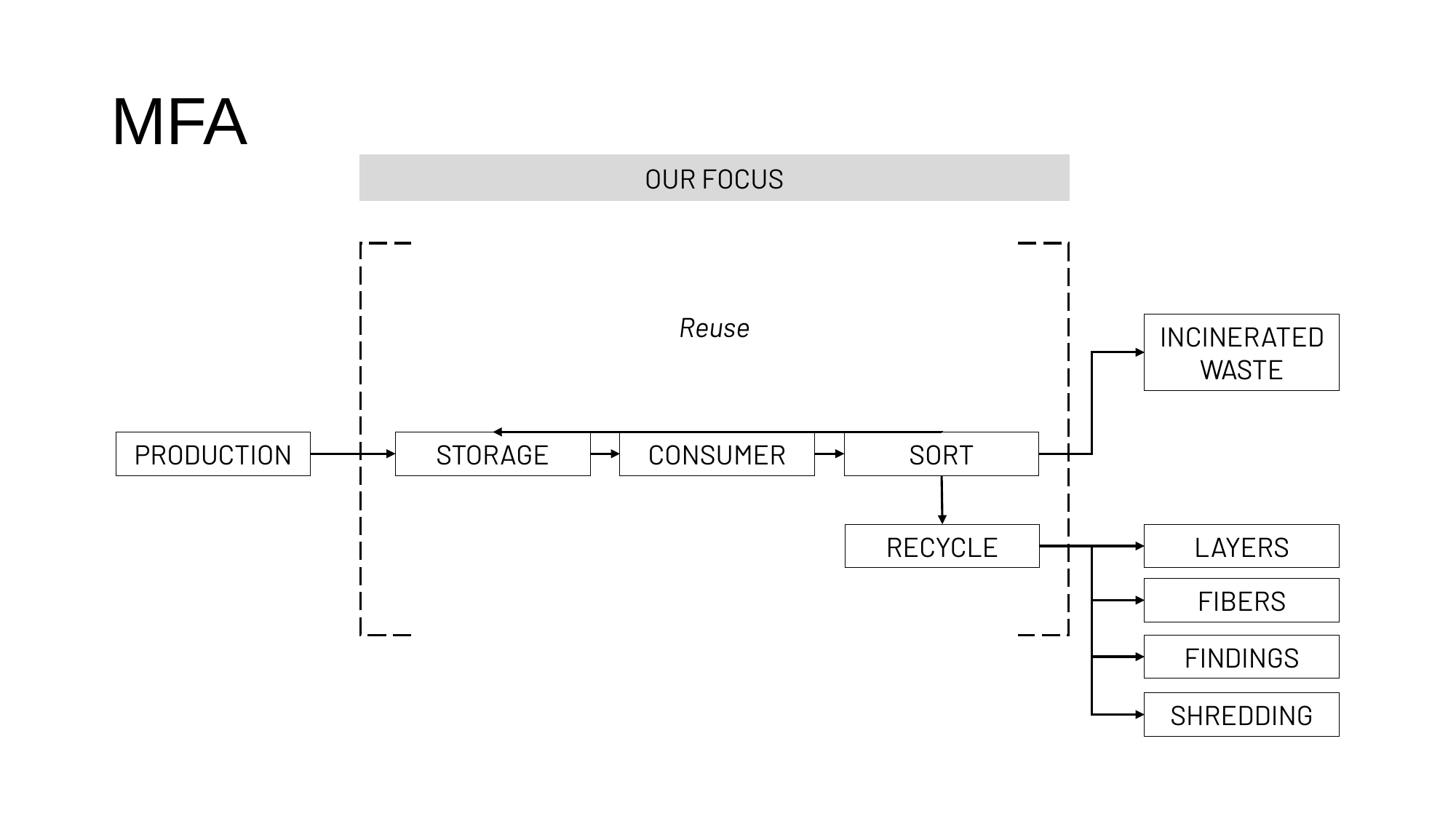

# MFA
OUR FOCUS

Reuse
INCINERATEDWASTE
PRODUCTION
STORAGE
CONSUMER
SORT
RECYCLE
LAYERS
FIBERS
FINDINGS
SHREDDING